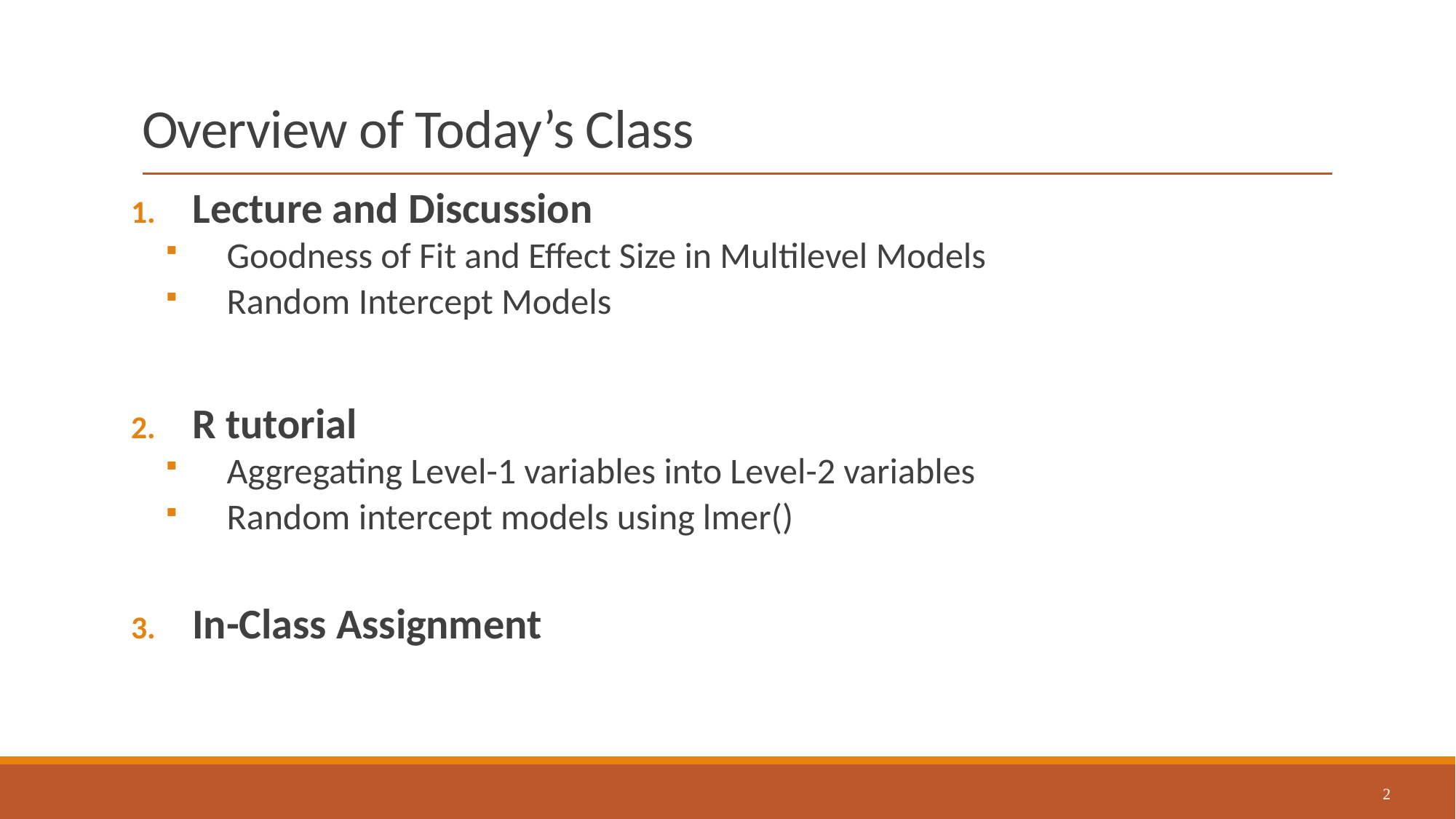

# Overview of Today’s Class
Lecture and Discussion
Goodness of Fit and Effect Size in Multilevel Models
Random Intercept Models

R tutorial
Aggregating Level-1 variables into Level-2 variables
Random intercept models using lmer()

In-Class Assignment

2